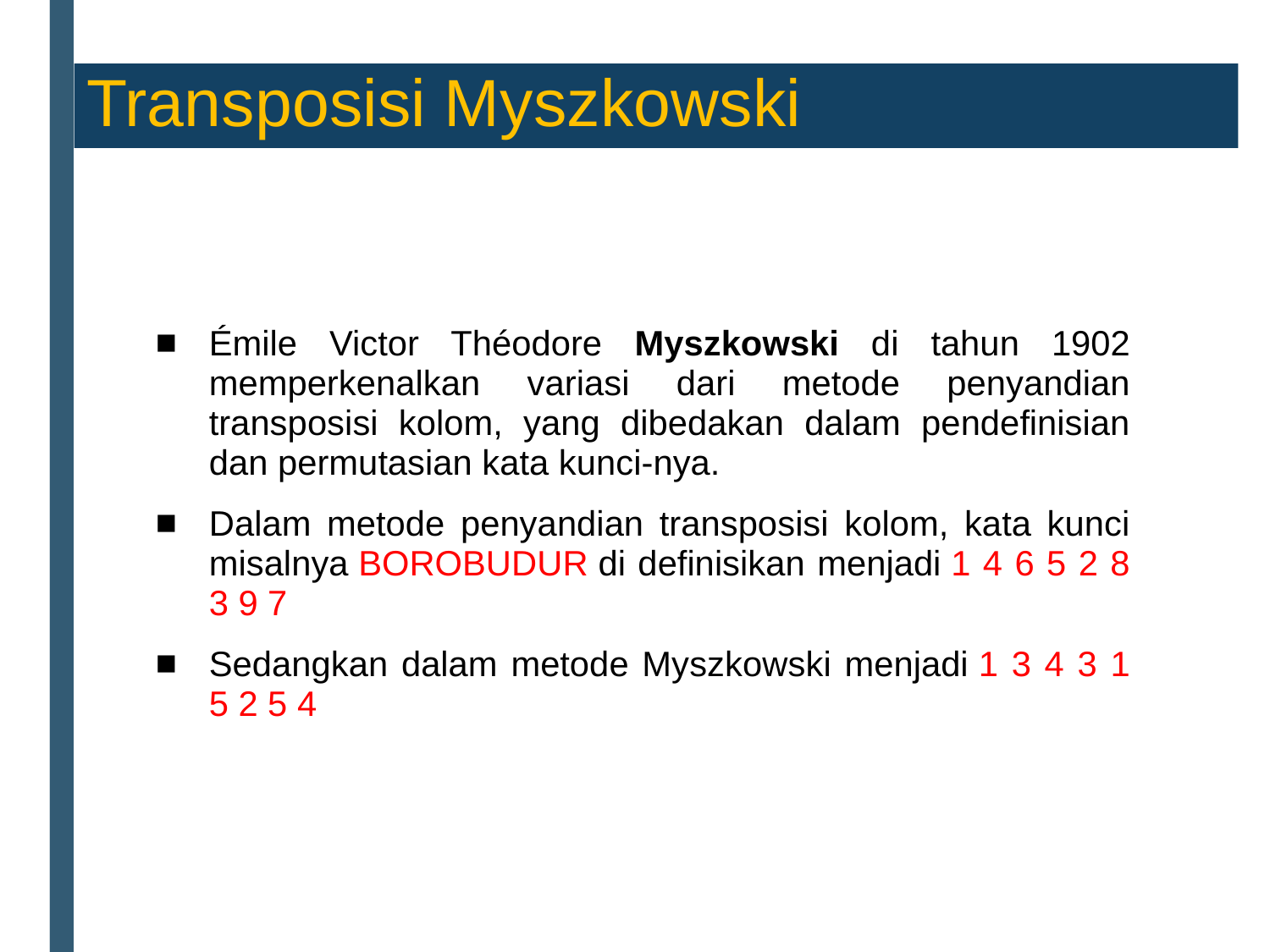

Transposisi Myszkowski
Émile Victor Théodore Myszkowski di tahun 1902 memperkenalkan variasi dari metode penyandian transposisi kolom, yang dibedakan dalam pendefinisian dan permutasian kata kunci-nya.
Dalam metode penyandian transposisi kolom, kata kunci misalnya BOROBUDUR di definisikan menjadi 1 4 6 5 2 8 3 9 7
Sedangkan dalam metode Myszkowski menjadi 1 3 4 3 1 5 2 5 4